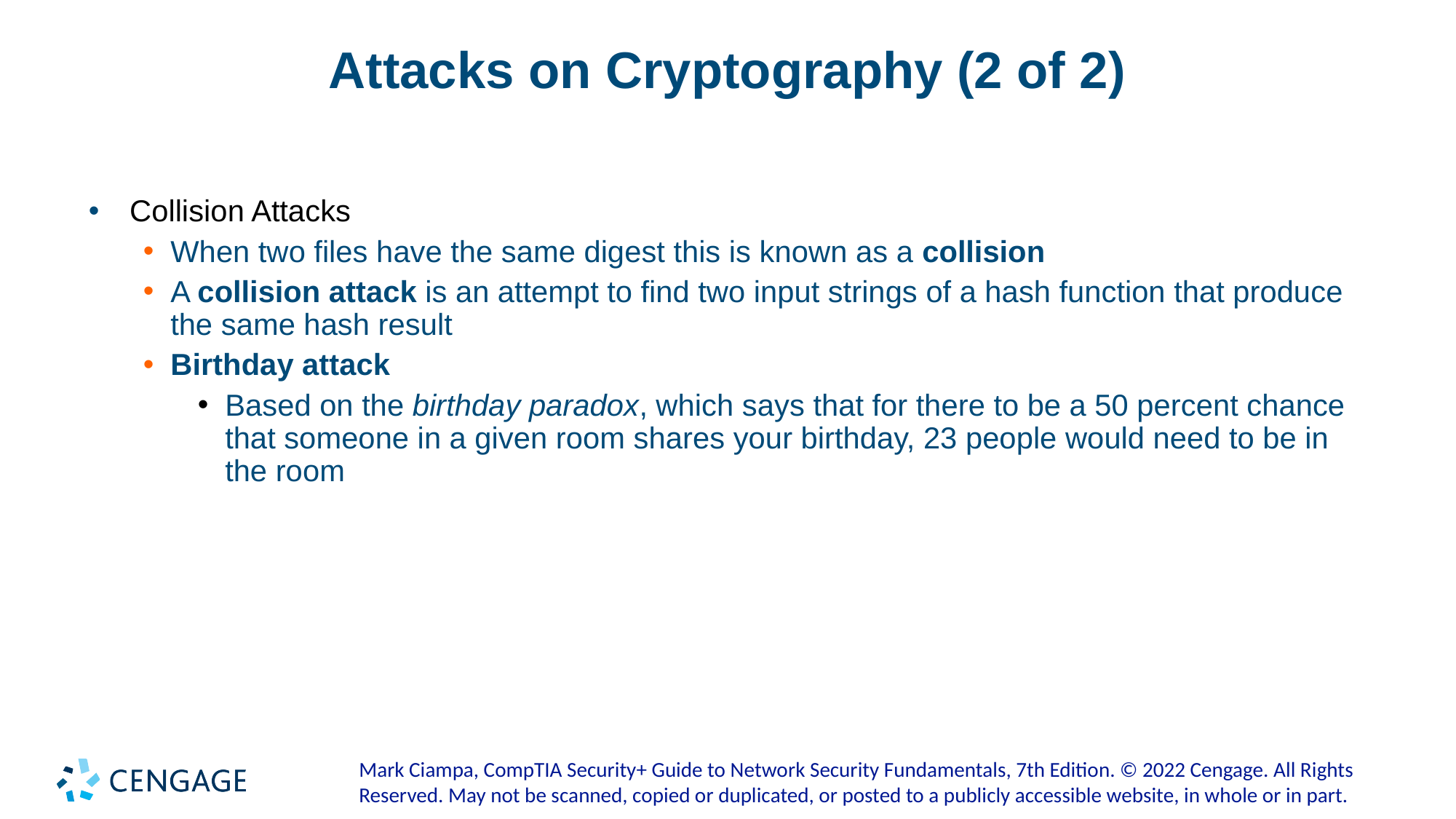

# Attacks on Cryptography (2 of 2)
Collision Attacks
When two files have the same digest this is known as a collision
A collision attack is an attempt to find two input strings of a hash function that produce the same hash result
Birthday attack
Based on the birthday paradox, which says that for there to be a 50 percent chance that someone in a given room shares your birthday, 23 people would need to be in the room